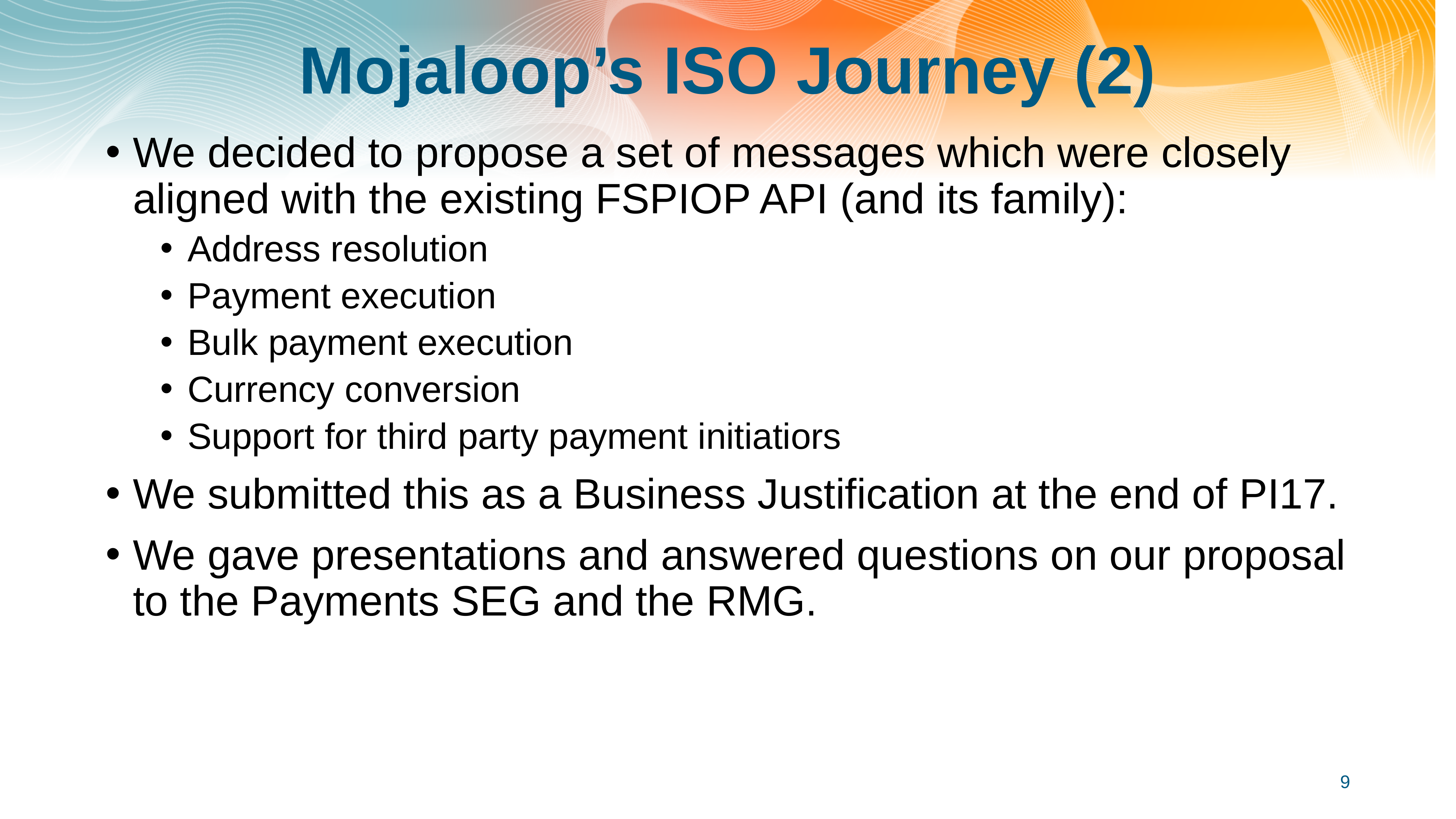

# Mojaloop’s ISO Journey (2)
We decided to propose a set of messages which were closely aligned with the existing FSPIOP API (and its family):
Address resolution
Payment execution
Bulk payment execution
Currency conversion
Support for third party payment initiatiors
We submitted this as a Business Justification at the end of PI17.
We gave presentations and answered questions on our proposal to the Payments SEG and the RMG.
9